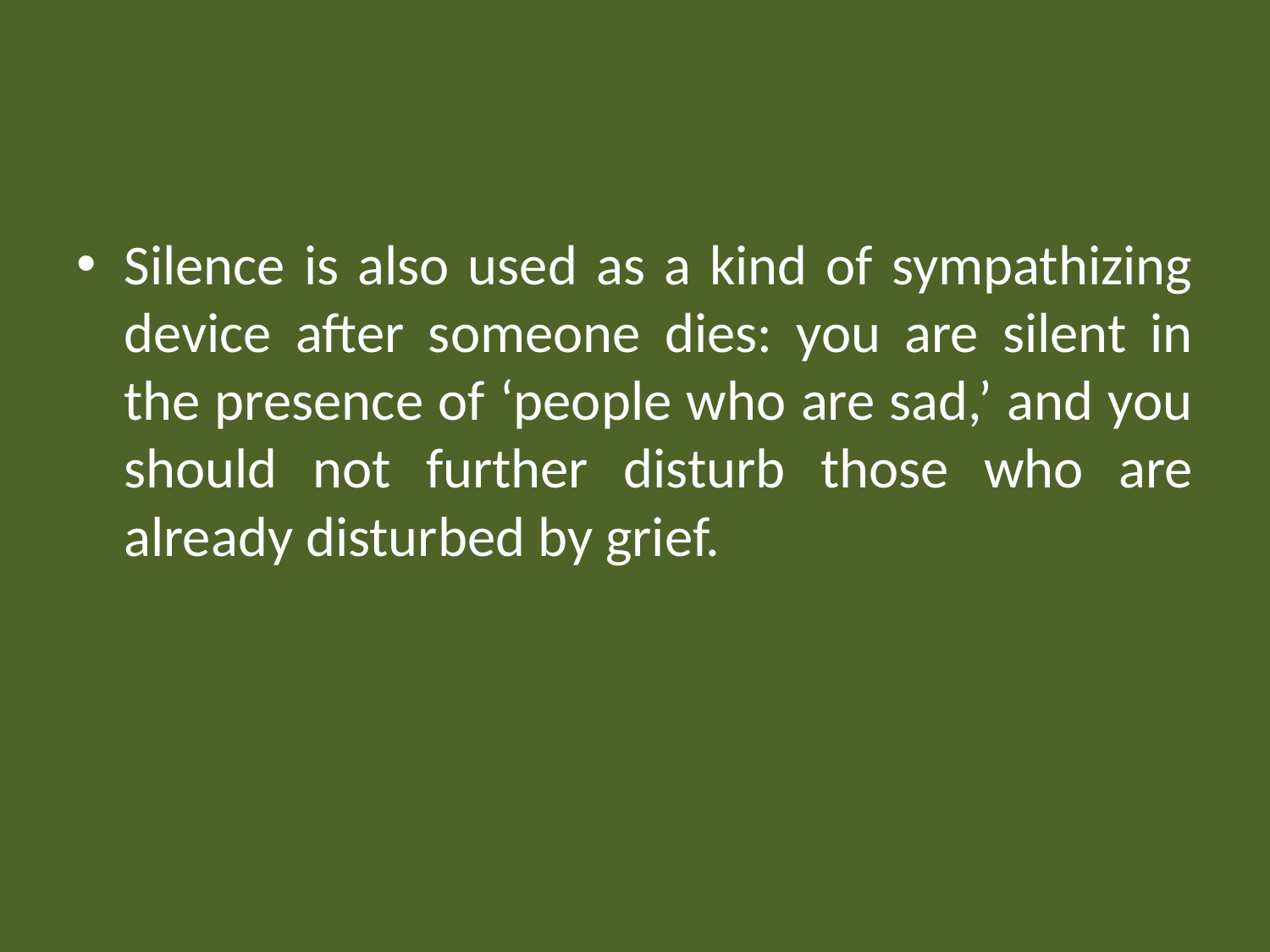

#
Silence is also used as a kind of sympathizing device after someone dies: you are silent in the presence of ‘people who are sad,’ and you should not further disturb those who are already disturbed by grief.